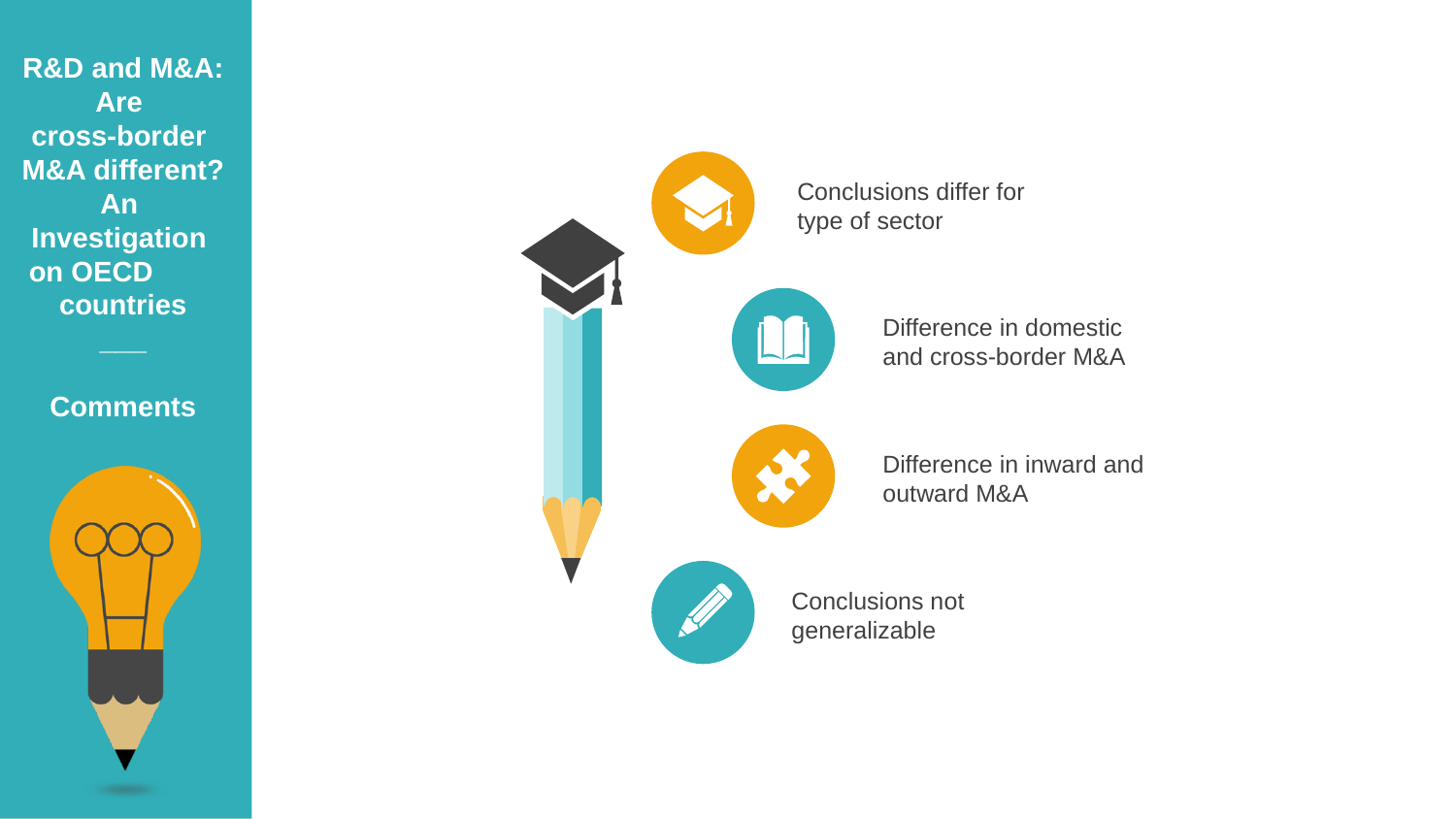

R&D and M&A: Are
cross-border  M&A different? An
Investigation  on OECD         countries
___

Comments

Conclusions differ for type of sector

Difference in domestic and cross-border M&A

Difference in inward and outward M&A

Conclusions not generalizable